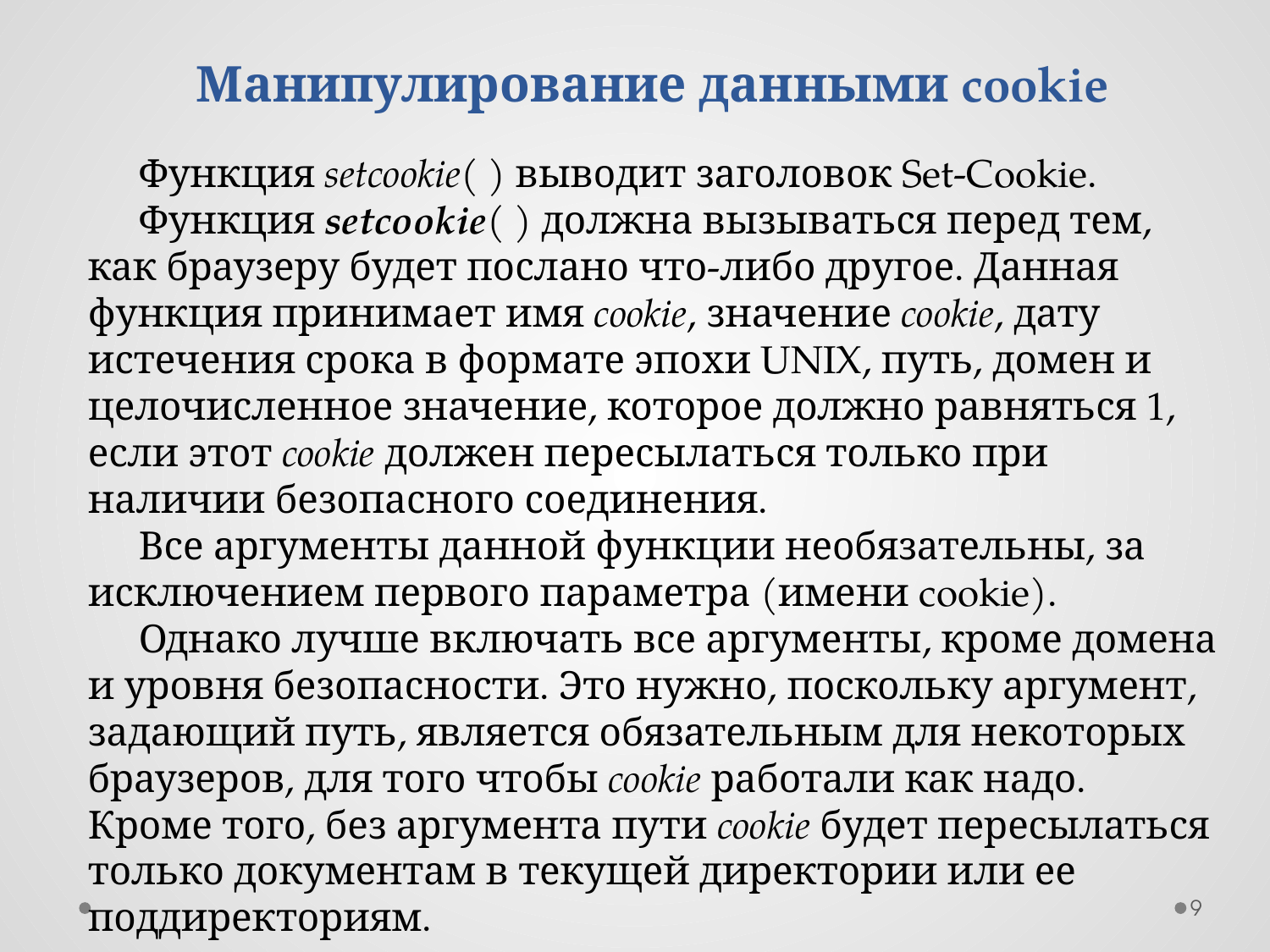

Манипулирование данными cookie
Функция setcookie( ) выводит заголовок Set-Cookie.
Функция setcookie( ) должна вызываться перед тем, как браузеру будет послано что-либо другое. Данная функция принимает имя cookie, значение cookie, дату истечения срока в формате эпохи UNIX, путь, домен и целочисленное значение, которое должно равняться 1, если этот cookie должен пересылаться только при наличии безопасного соединения.
Все аргументы данной функции необязательны, за исключением первого параметра (имени cookie).
Однако лучше включать все аргументы, кроме домена и уровня безопасности. Это нужно, поскольку аргумент, задающий путь, является обязательным для некоторых браузеров, для того чтобы cookie работали как надо. Кроме того, без аргумента пути cookie будет пересылаться только документам в текущей директории или ее поддиректориям.
9